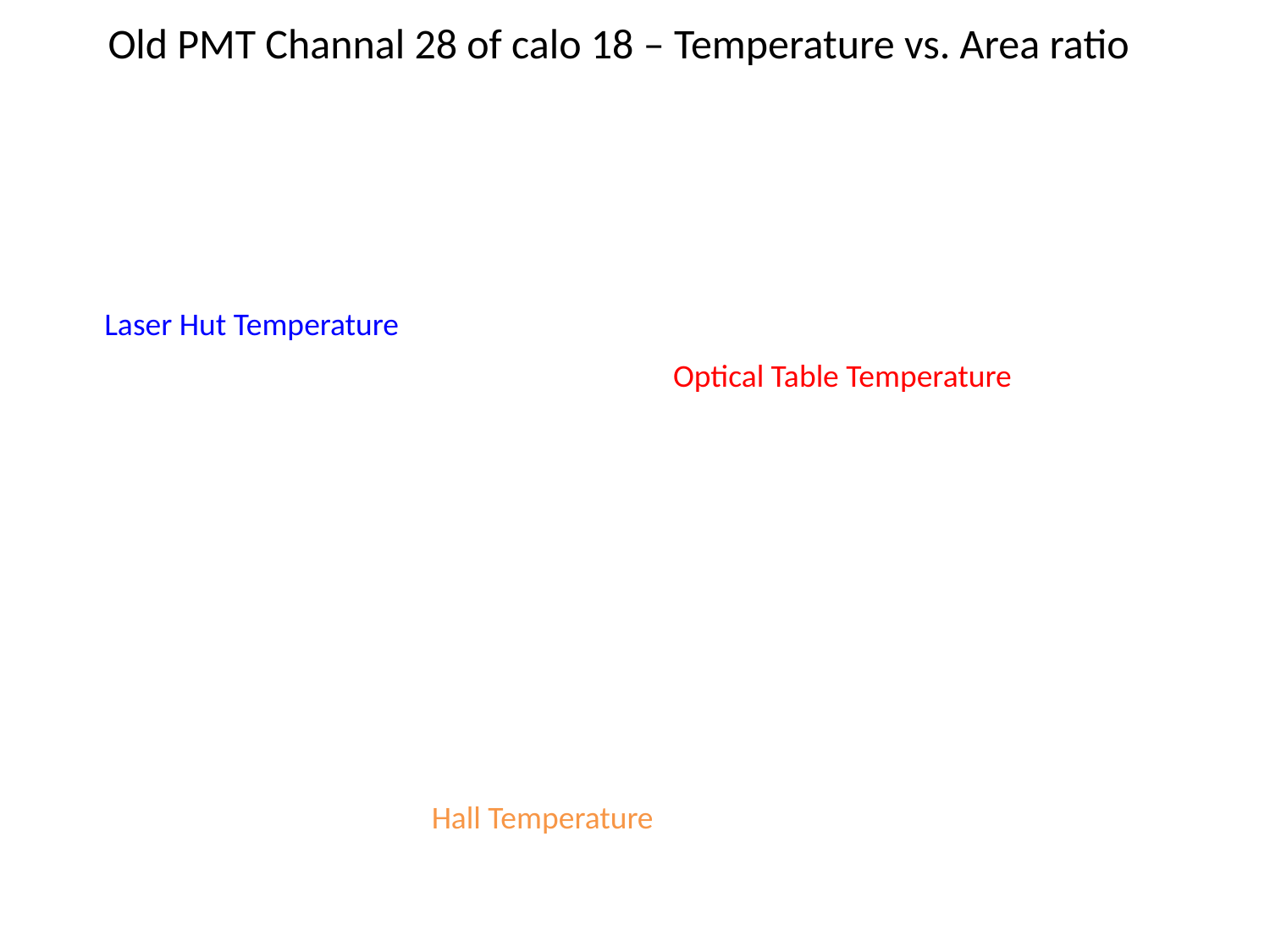

# Old PMT Channal 28 of calo 18 – Temperature vs. Area ratio
Laser Hut Temperature
Optical Table Temperature
Hall Temperature